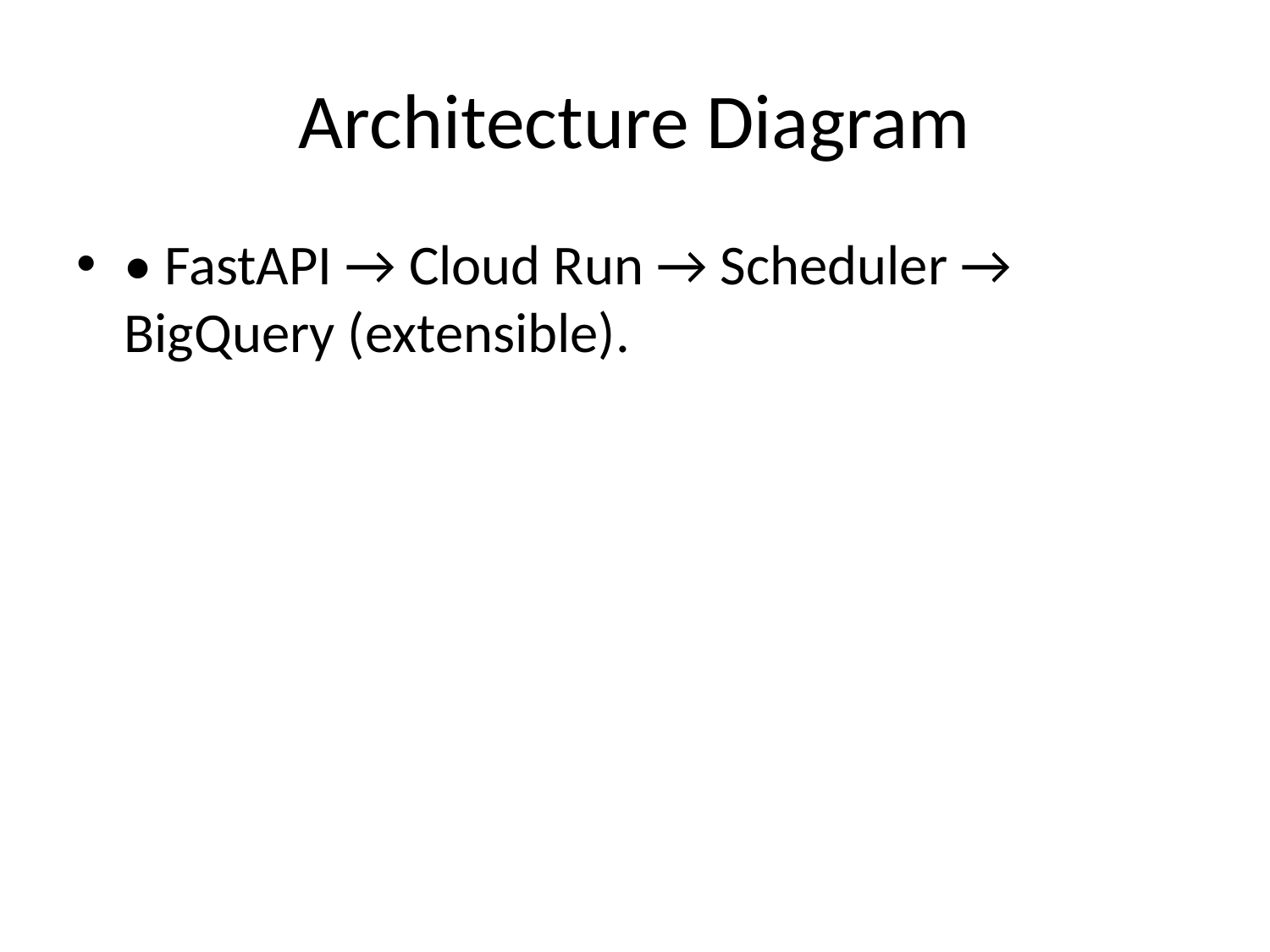

# Architecture Diagram
• FastAPI → Cloud Run → Scheduler → BigQuery (extensible).